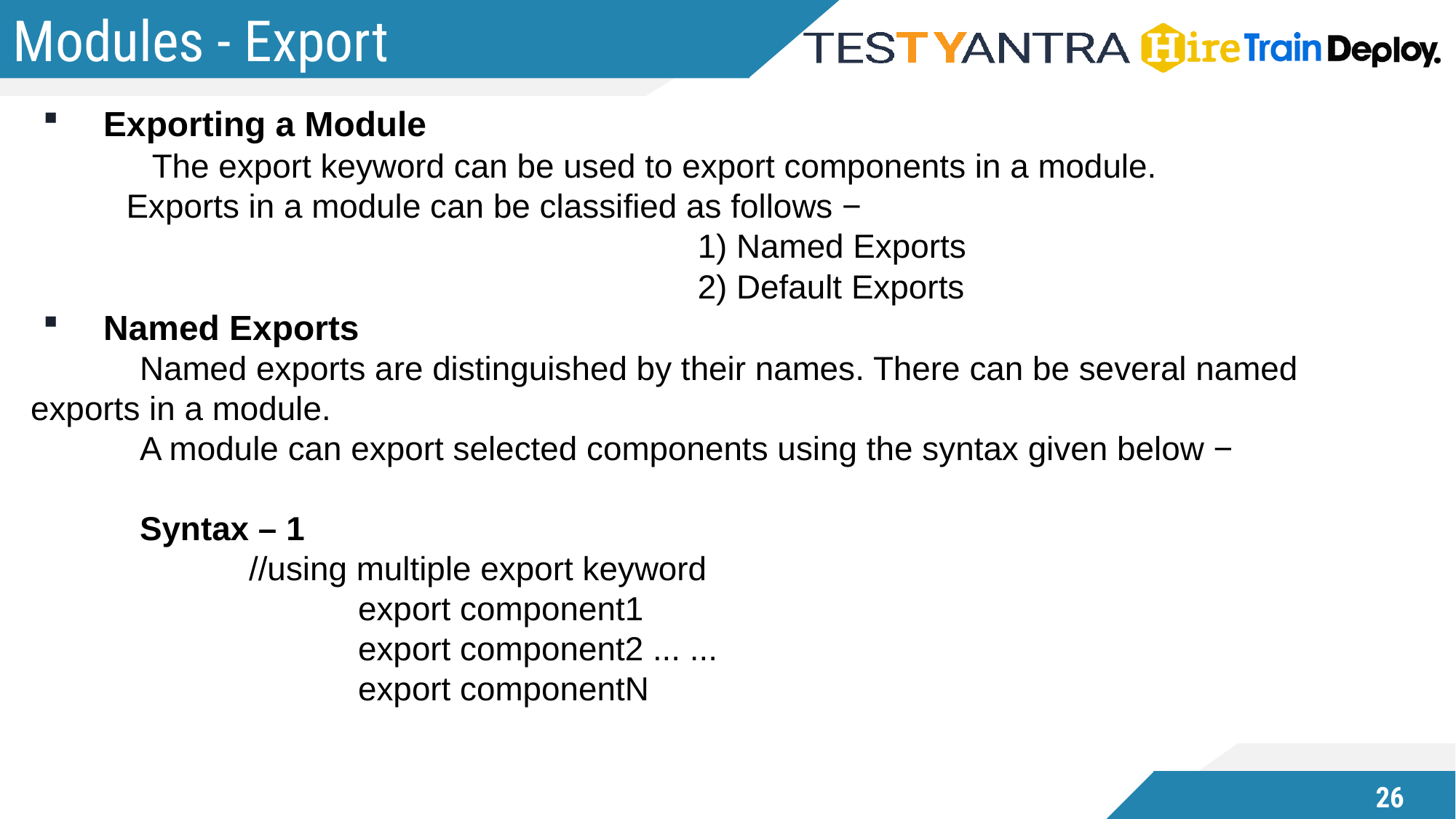

# Modules - Export
Exporting a Module
	The export keyword can be used to export components in a module.
         Exports in a module can be classified as follows −
						1) Named Exports
						2) Default Exports
Named Exports
	Named exports are distinguished by their names. There can be several named 	exports in a module.
	A module can export selected components using the syntax given below −

	Syntax – 1
		//using multiple export keyword
			export component1
			export component2 ... ...
			export componentN

26